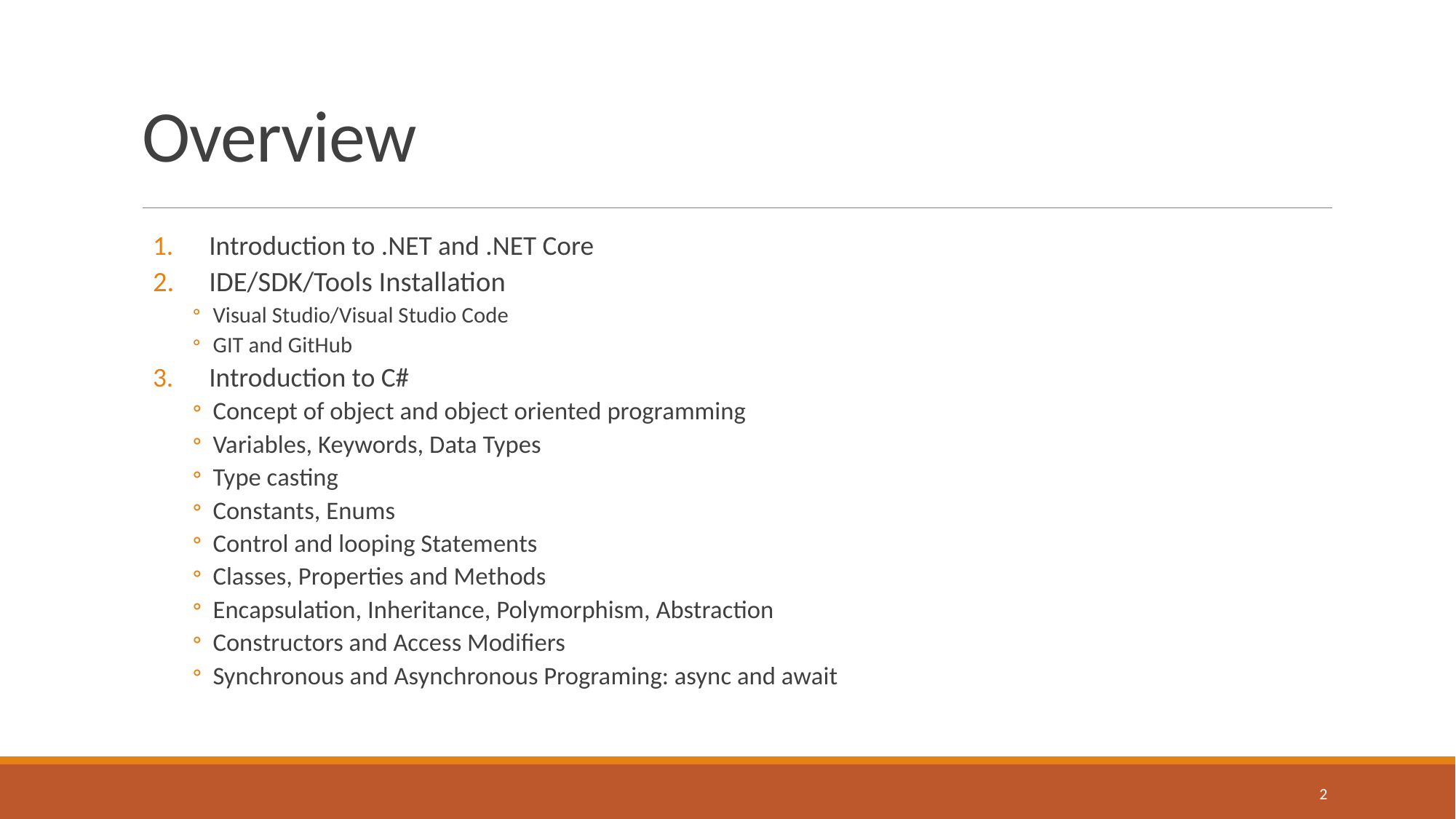

# Overview
Introduction to .NET and .NET Core
IDE/SDK/Tools Installation
Visual Studio/Visual Studio Code
GIT and GitHub
Introduction to C#
Concept of object and object oriented programming
Variables, Keywords, Data Types
Type casting
Constants, Enums
Control and looping Statements
Classes, Properties and Methods
Encapsulation, Inheritance, Polymorphism, Abstraction
Constructors and Access Modifiers
Synchronous and Asynchronous Programing: async and await

2